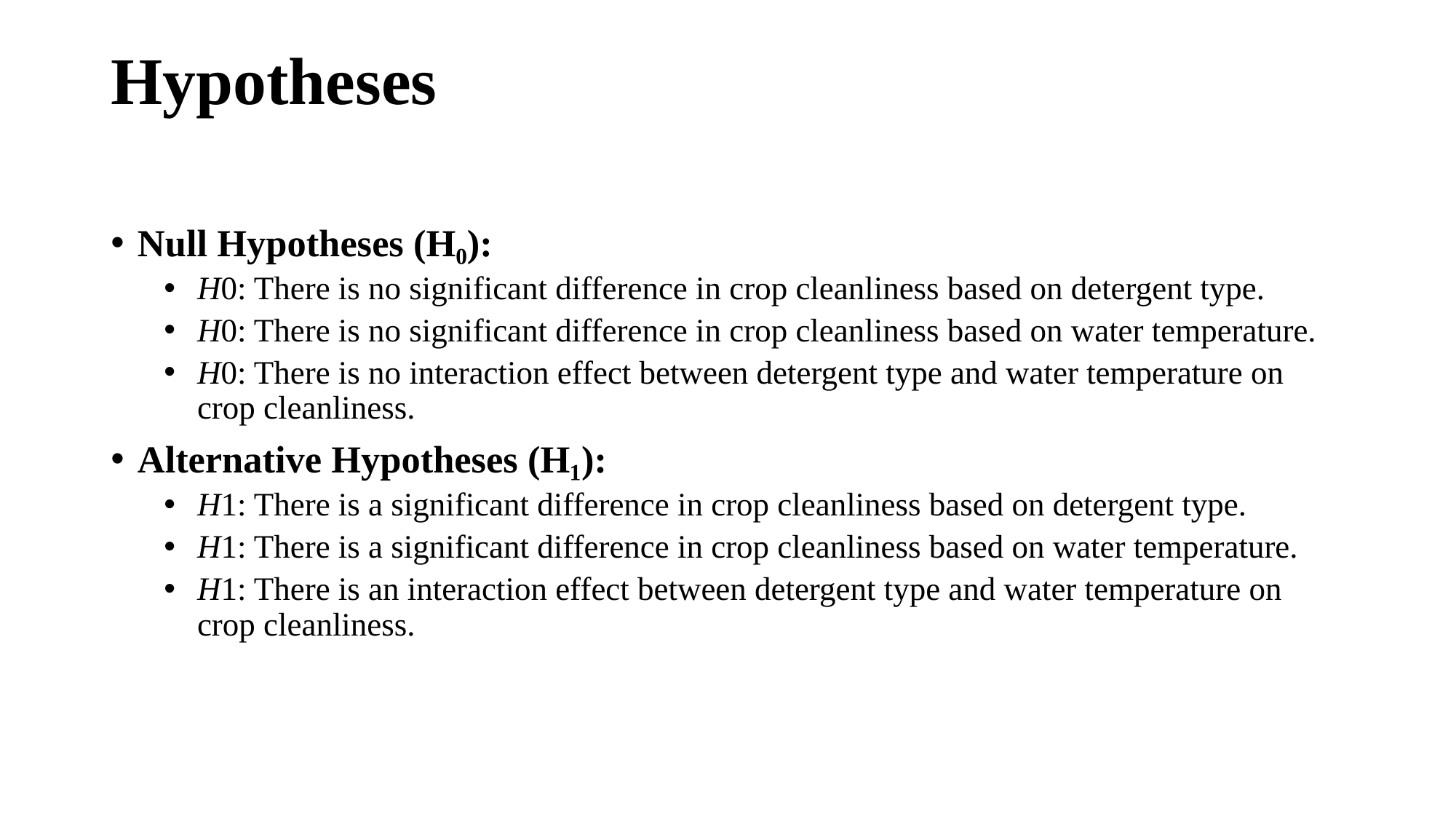

# Hypotheses
Null Hypotheses (H₀):
H0​: There is no significant difference in crop cleanliness based on detergent type.
H0​: There is no significant difference in crop cleanliness based on water temperature.
H0​: There is no interaction effect between detergent type and water temperature on crop cleanliness.
Alternative Hypotheses (H₁):
H1​: There is a significant difference in crop cleanliness based on detergent type.
H1​: There is a significant difference in crop cleanliness based on water temperature.
H1​: There is an interaction effect between detergent type and water temperature on crop cleanliness.